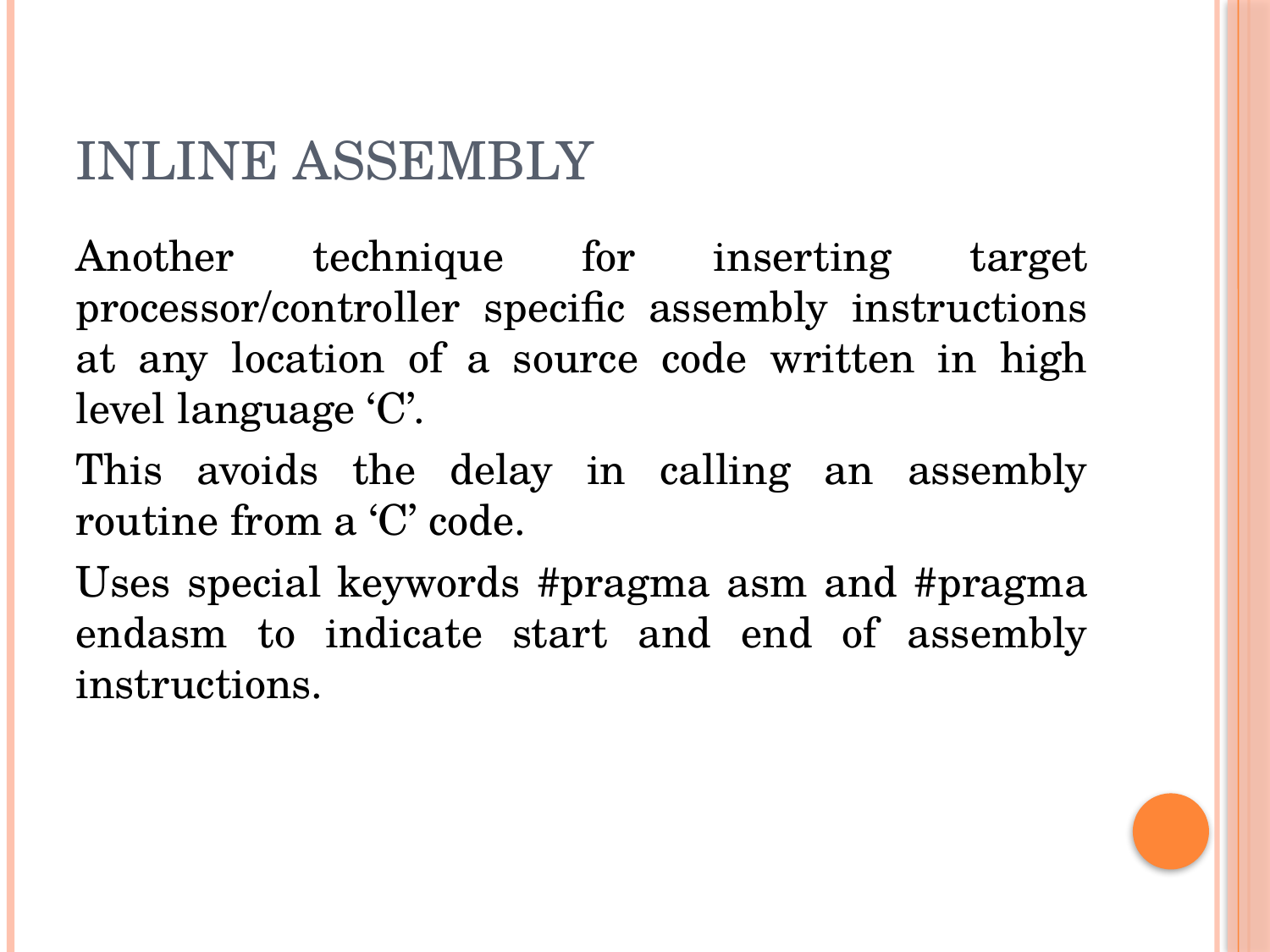

# Inline Assembly
Another technique for inserting target processor/controller specific assembly instructions at any location of a source code written in high level language ‘C’.
This avoids the delay in calling an assembly routine from a ‘C’ code.
Uses special keywords #pragma asm and #pragma endasm to indicate start and end of assembly instructions.